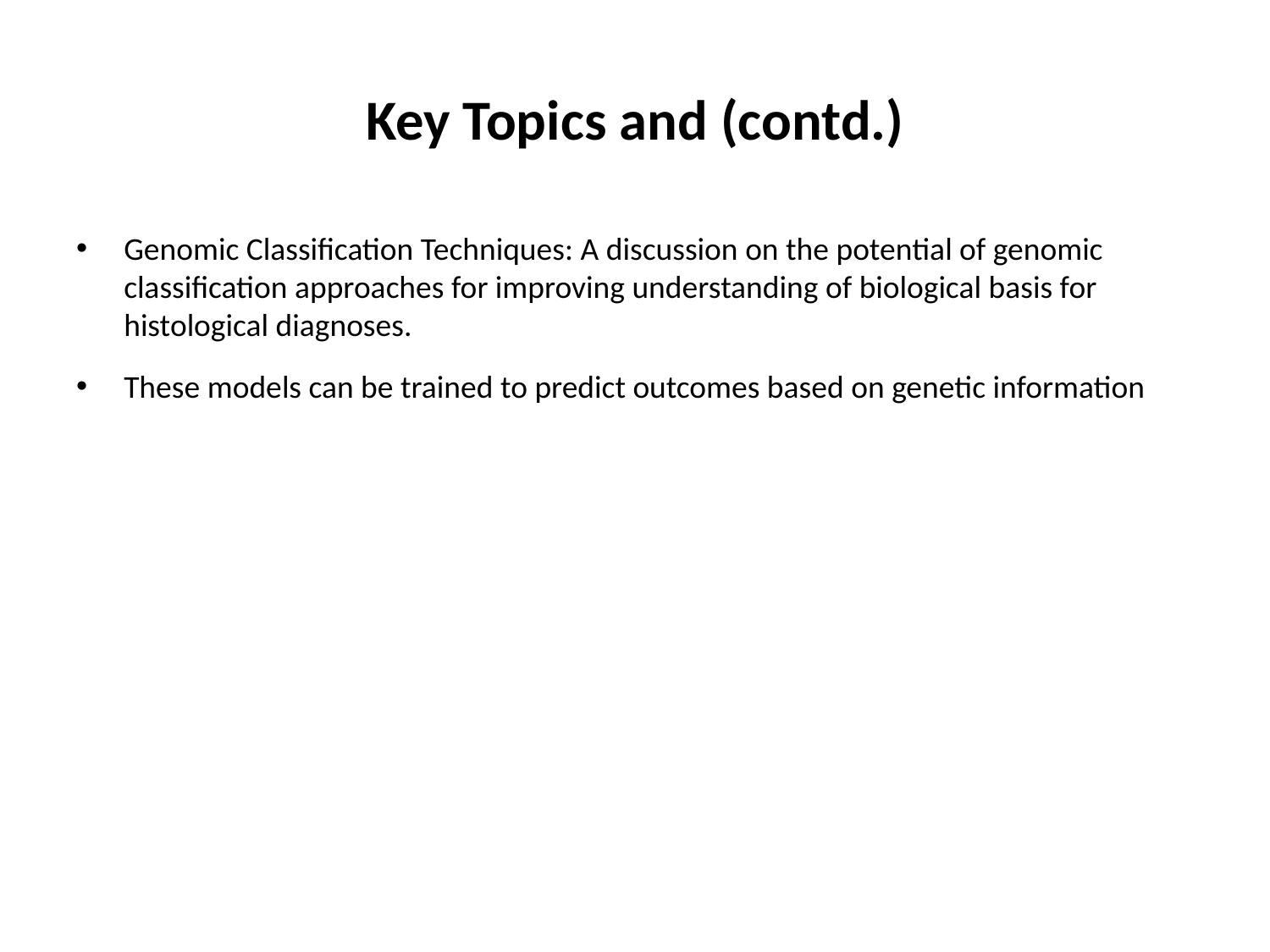

# Key Topics and (contd.)
Genomic Classification Techniques: A discussion on the potential of genomic classification approaches for improving understanding of biological basis for histological diagnoses.
These models can be trained to predict outcomes based on genetic information